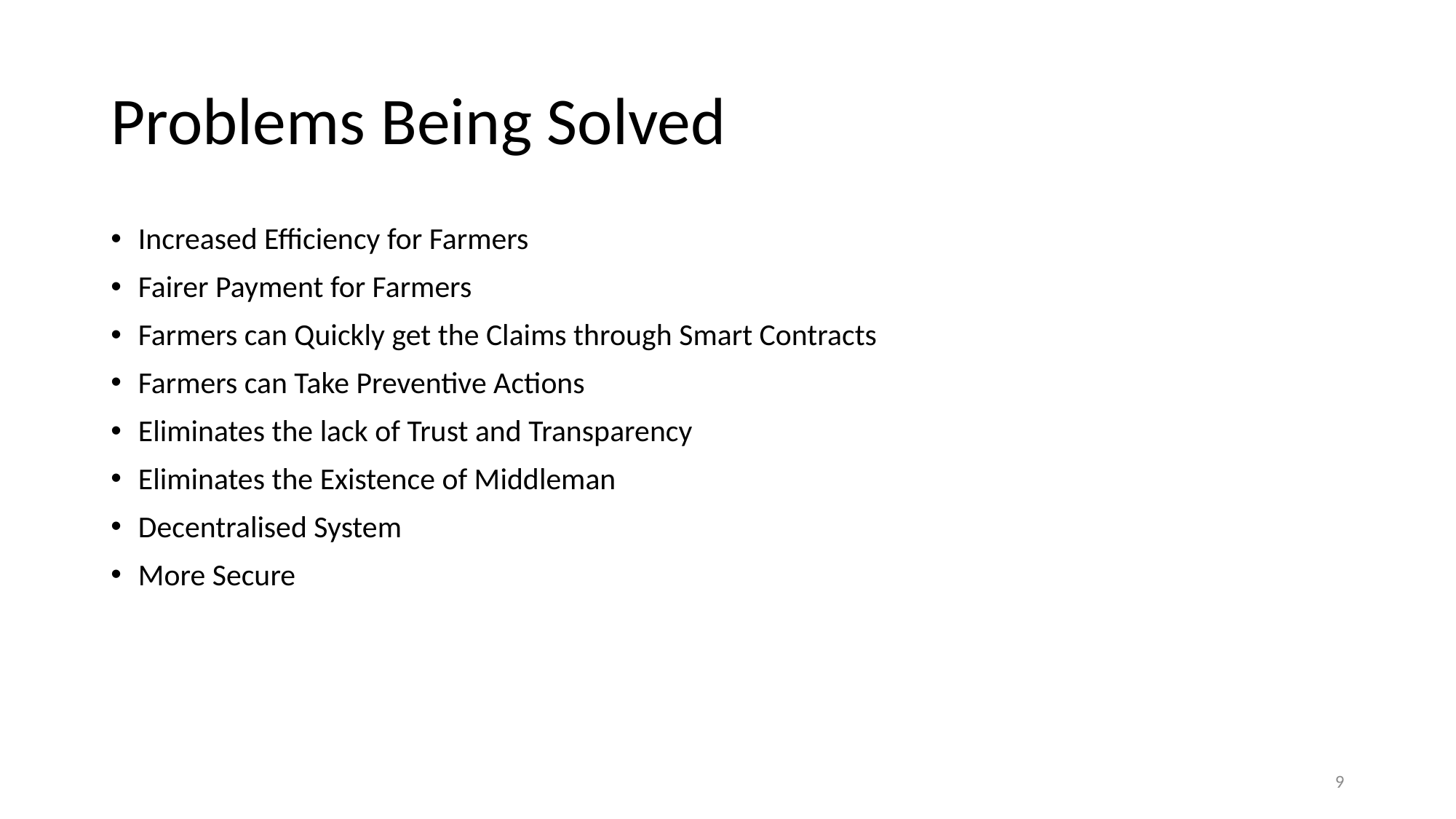

# Problems Being Solved
Increased Efficiency for Farmers
Fairer Payment for Farmers
Farmers can Quickly get the Claims through Smart Contracts
Farmers can Take Preventive Actions
Eliminates the lack of Trust and Transparency
Eliminates the Existence of Middleman
Decentralised System
More Secure
9